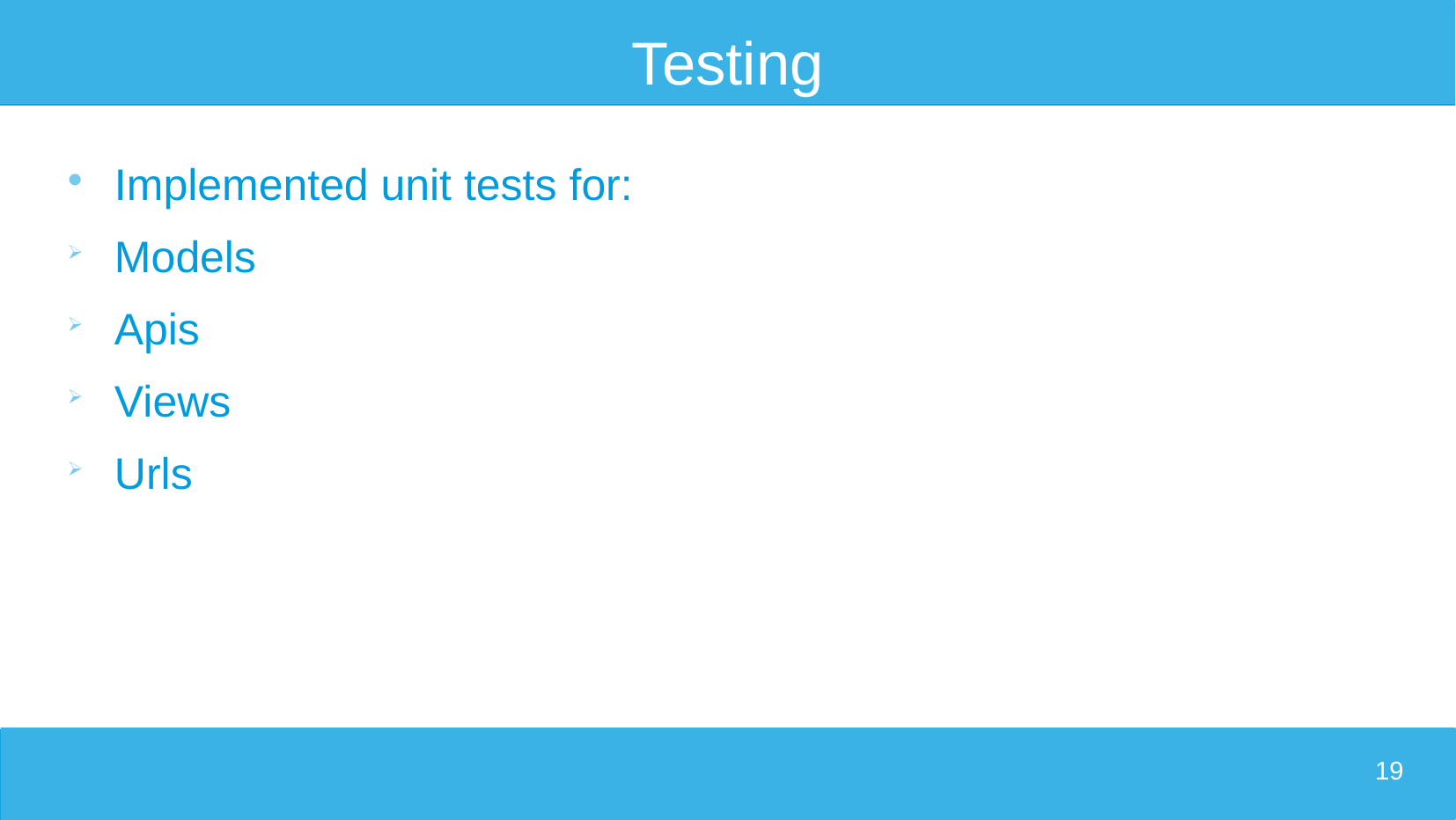

# Testing
Implemented unit tests for:
Models
Apis
Views
Urls

19